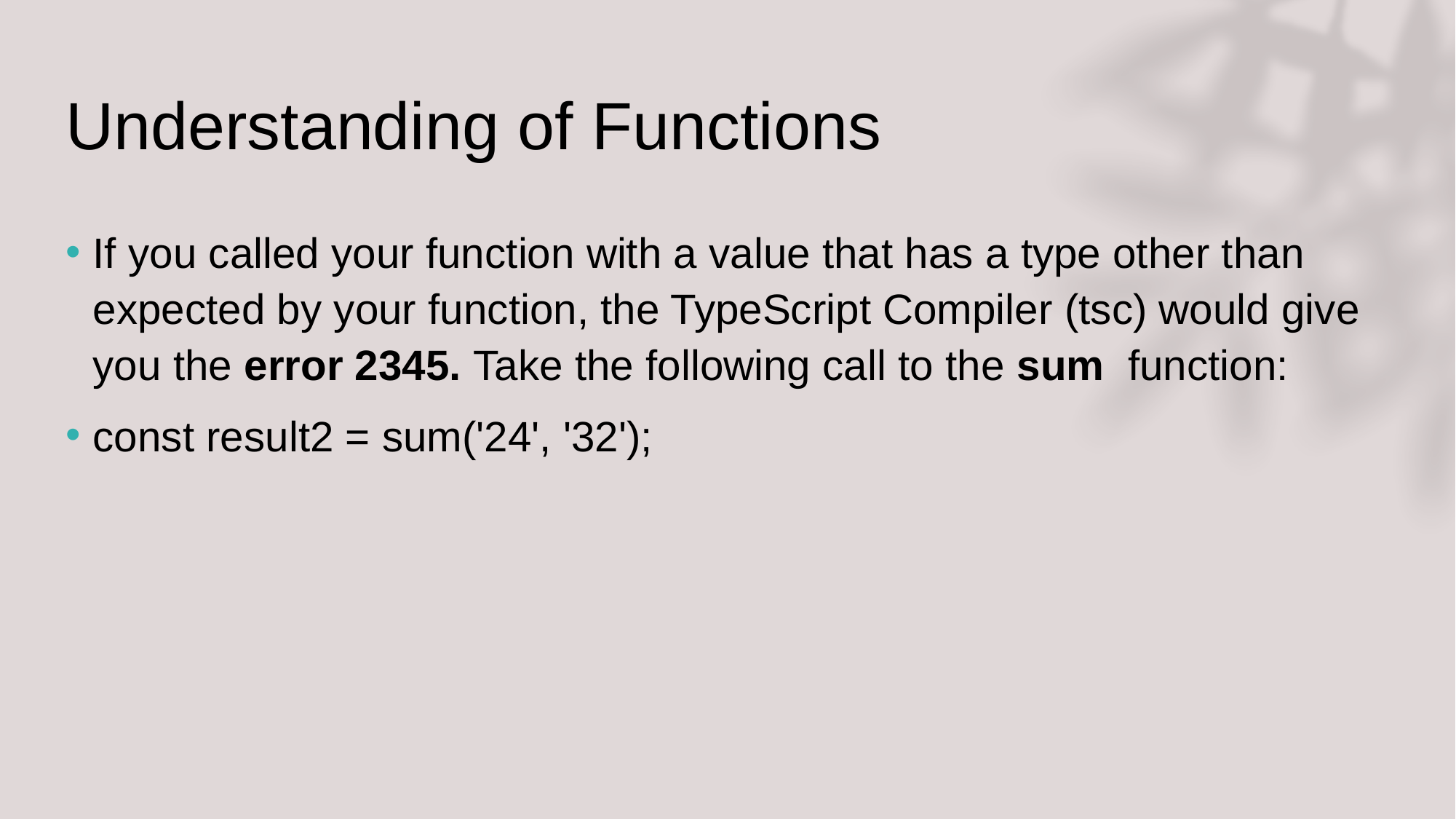

# Understanding of Functions
If you called your function with a value that has a type other than expected by your function, the TypeScript Compiler (tsc) would give you the error 2345. Take the following call to the sum  function:
const result2 = sum('24', '32');